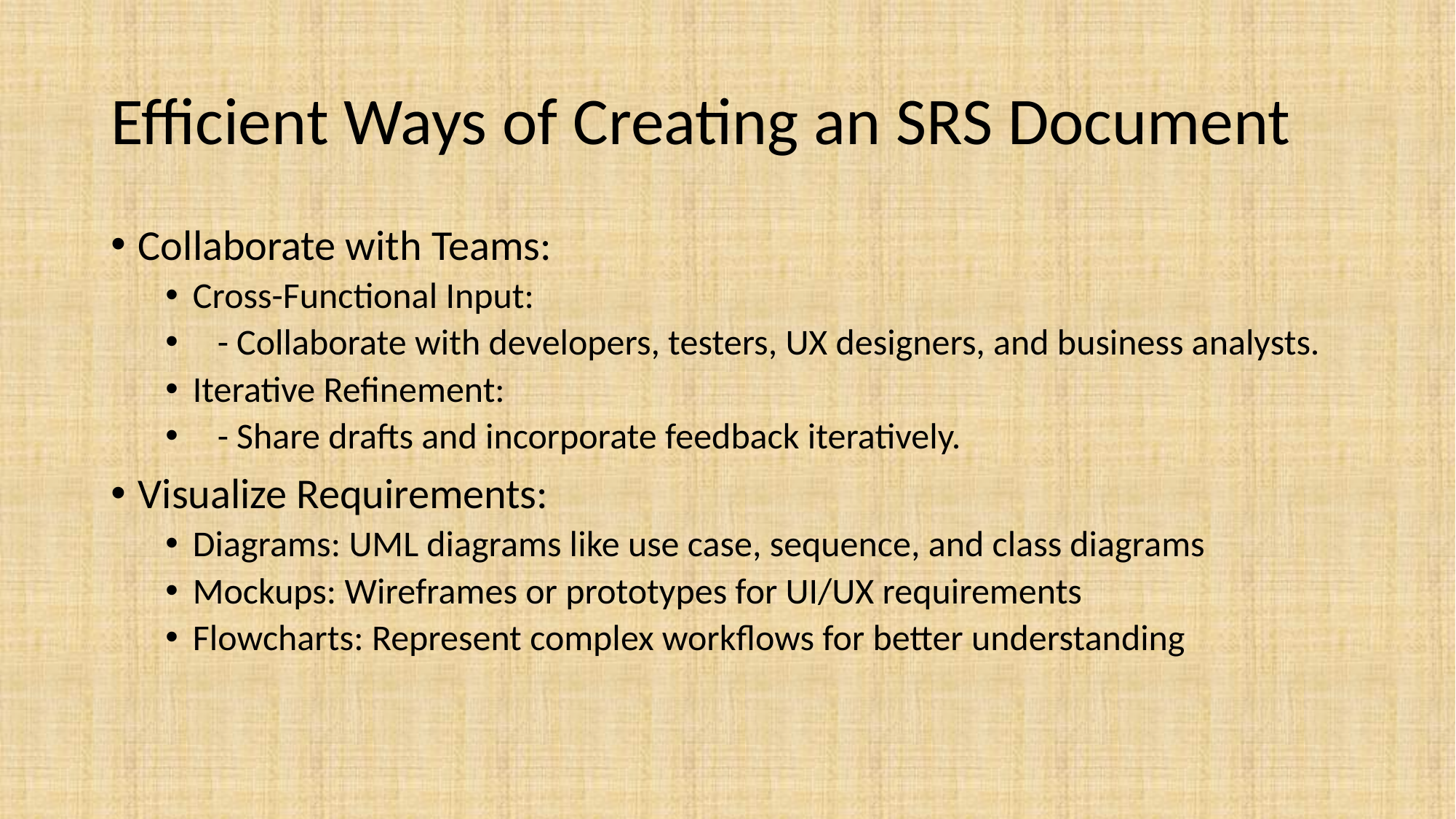

# Efficient Ways of Creating an SRS Document
Collaborate with Teams:
Cross-Functional Input:
   - Collaborate with developers, testers, UX designers, and business analysts.
Iterative Refinement:
   - Share drafts and incorporate feedback iteratively.
Visualize Requirements:
Diagrams: UML diagrams like use case, sequence, and class diagrams
Mockups: Wireframes or prototypes for UI/UX requirements
Flowcharts: Represent complex workflows for better understanding